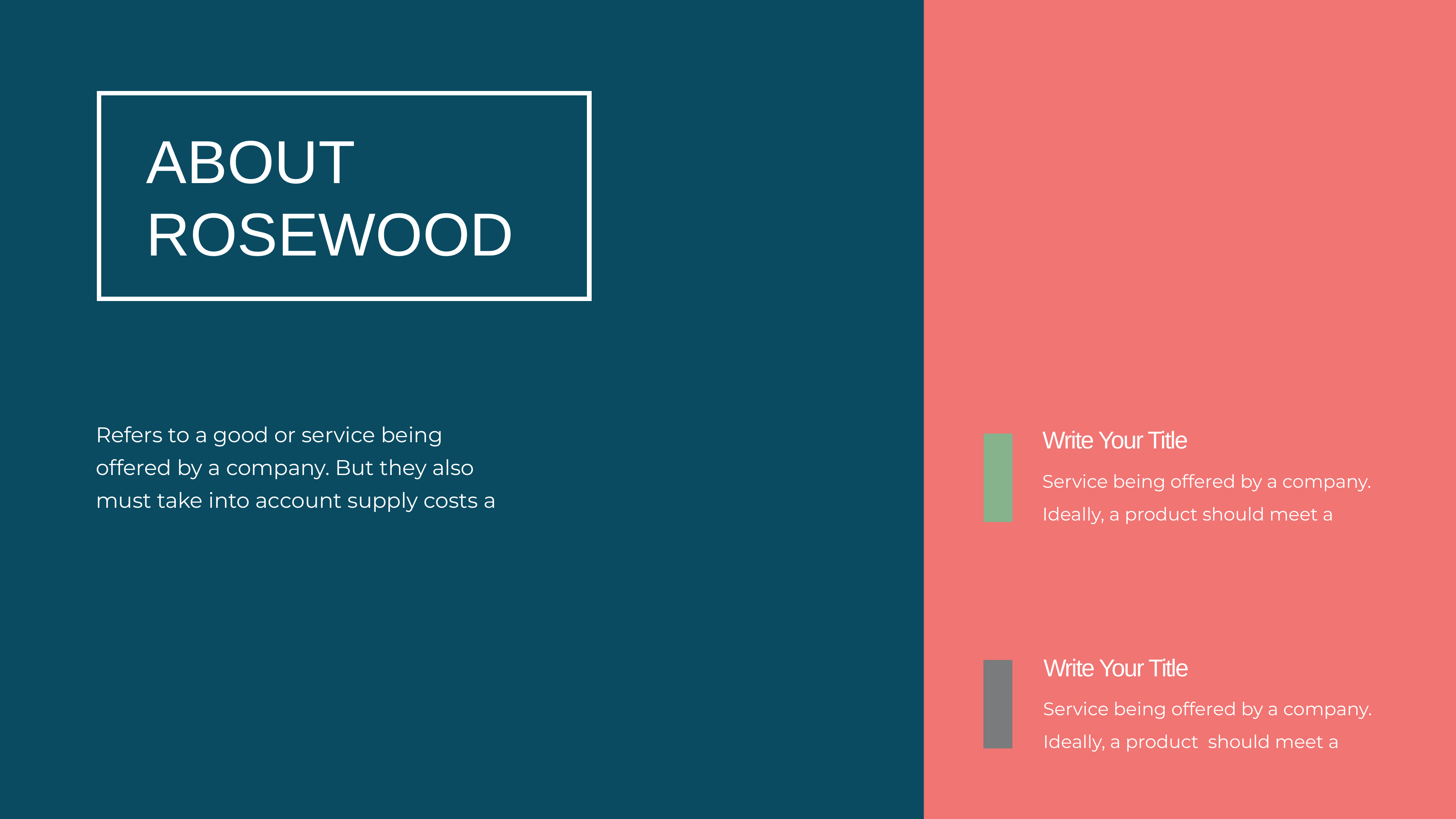

ABOUT ROSEWOOD
Write Your Title
Service being offered by a company. Ideally, a product should meet a
Refers to a good or service being offered by a company. But they also must take into account supply costs a

Write Your Title
Service being offered by a company. Ideally, a product  should meet a